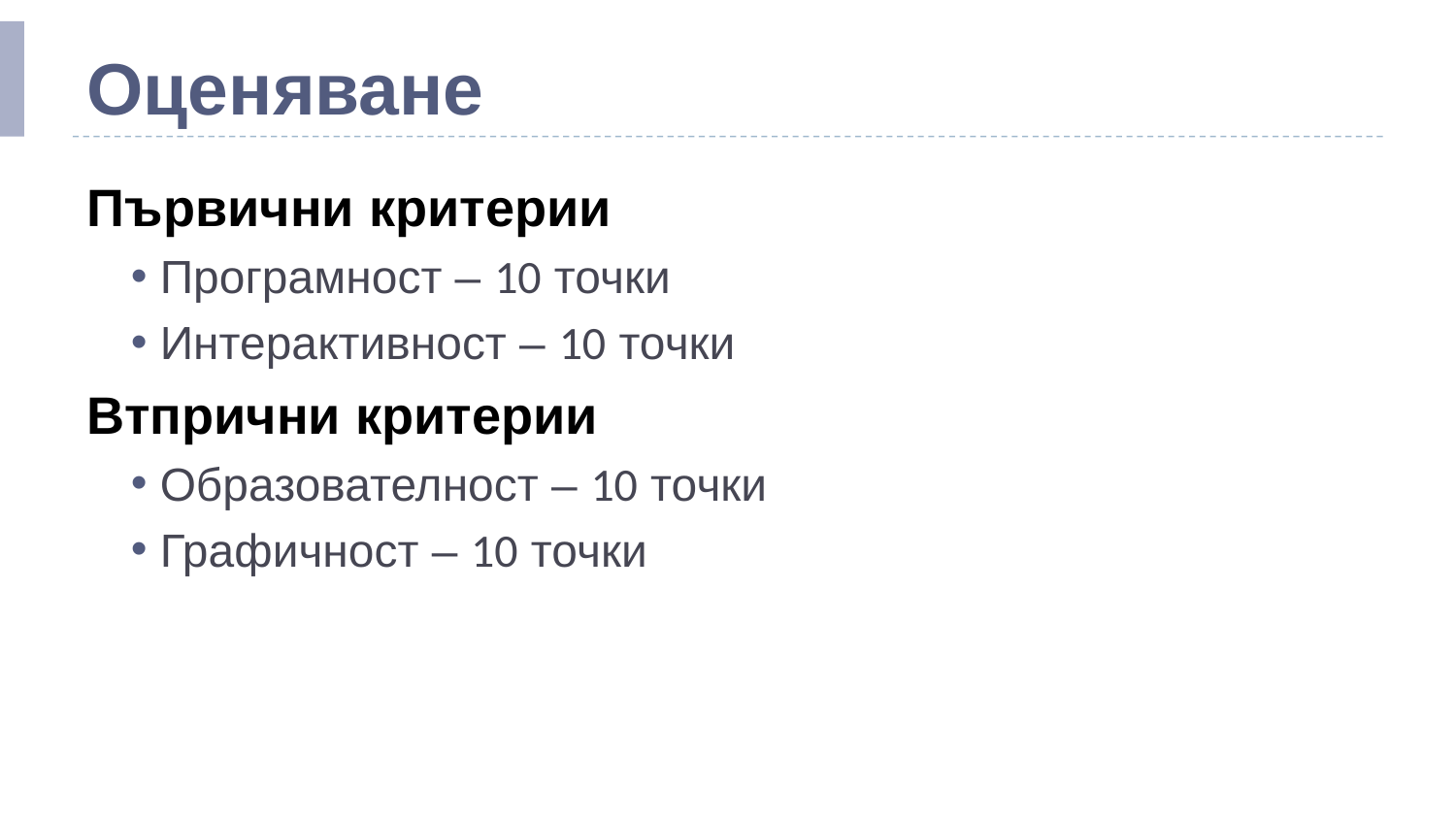

# Оценяване
Първични критерии
Програмност – 10 точки
Интерактивност – 10 точки
Втпрични критерии
Образователност – 10 точки
Графичност – 10 точки